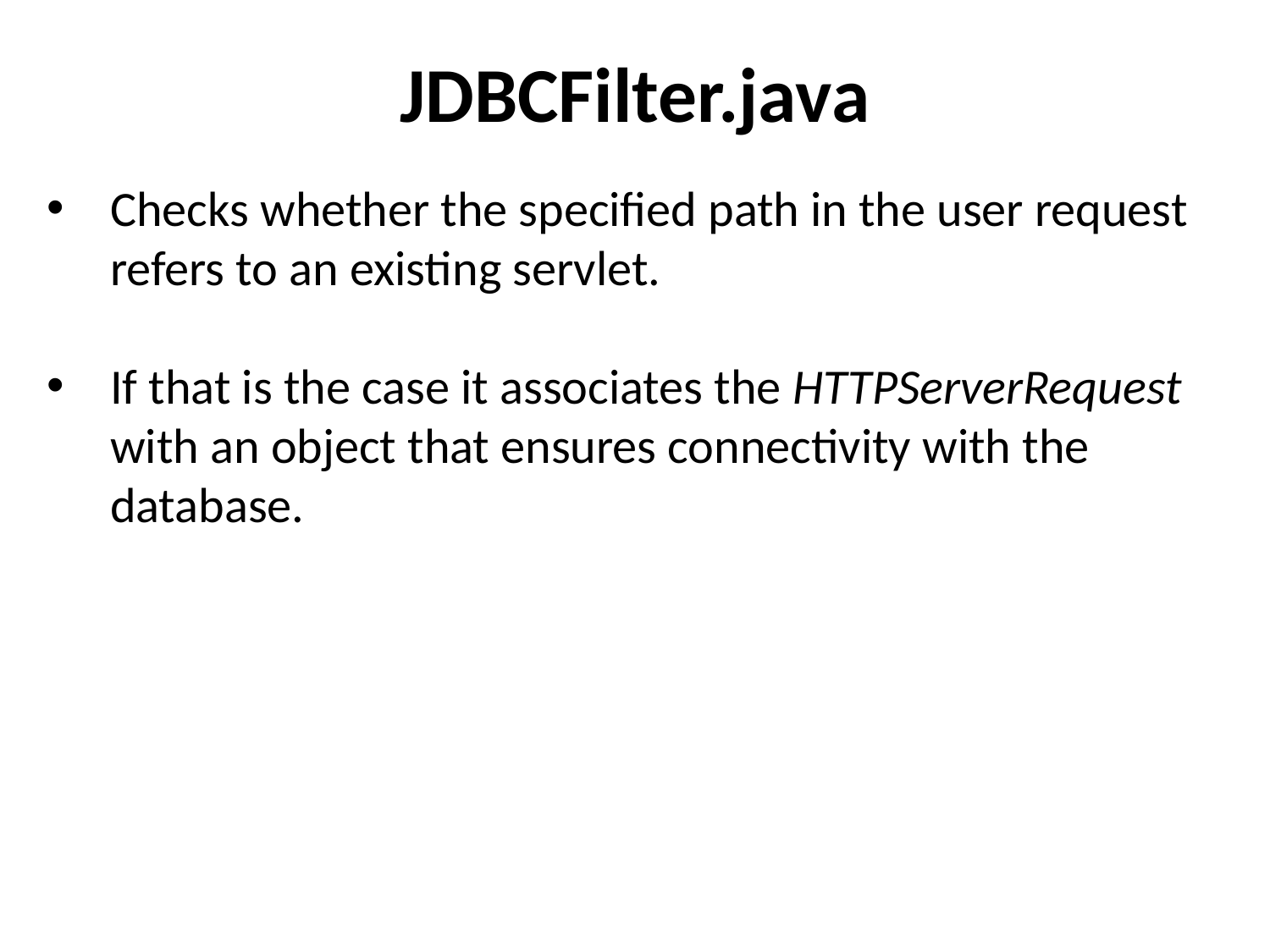

JDBCFilter.java
Checks whether the specified path in the user request refers to an existing servlet.

If that is the case it associates the HTTPServerRequest  with an object that ensures connectivity with the database.